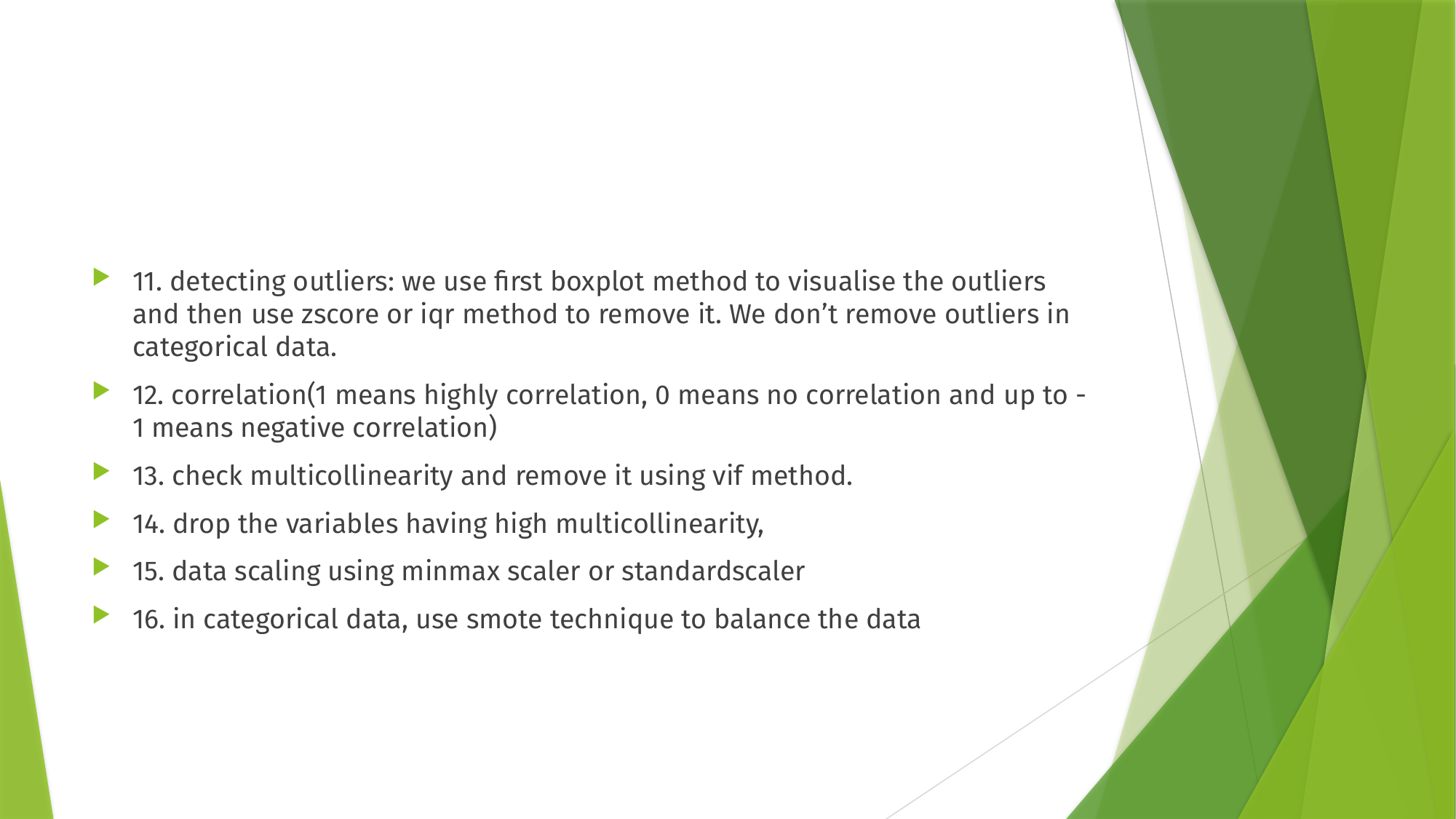

11. detecting outliers: we use first boxplot method to visualise the outliers and then use zscore or iqr method to remove it. We don’t remove outliers in categorical data.
12. correlation(1 means highly correlation, 0 means no correlation and up to -1 means negative correlation)
13. check multicollinearity and remove it using vif method.
14. drop the variables having high multicollinearity,
15. data scaling using minmax scaler or standardscaler
16. in categorical data, use smote technique to balance the data